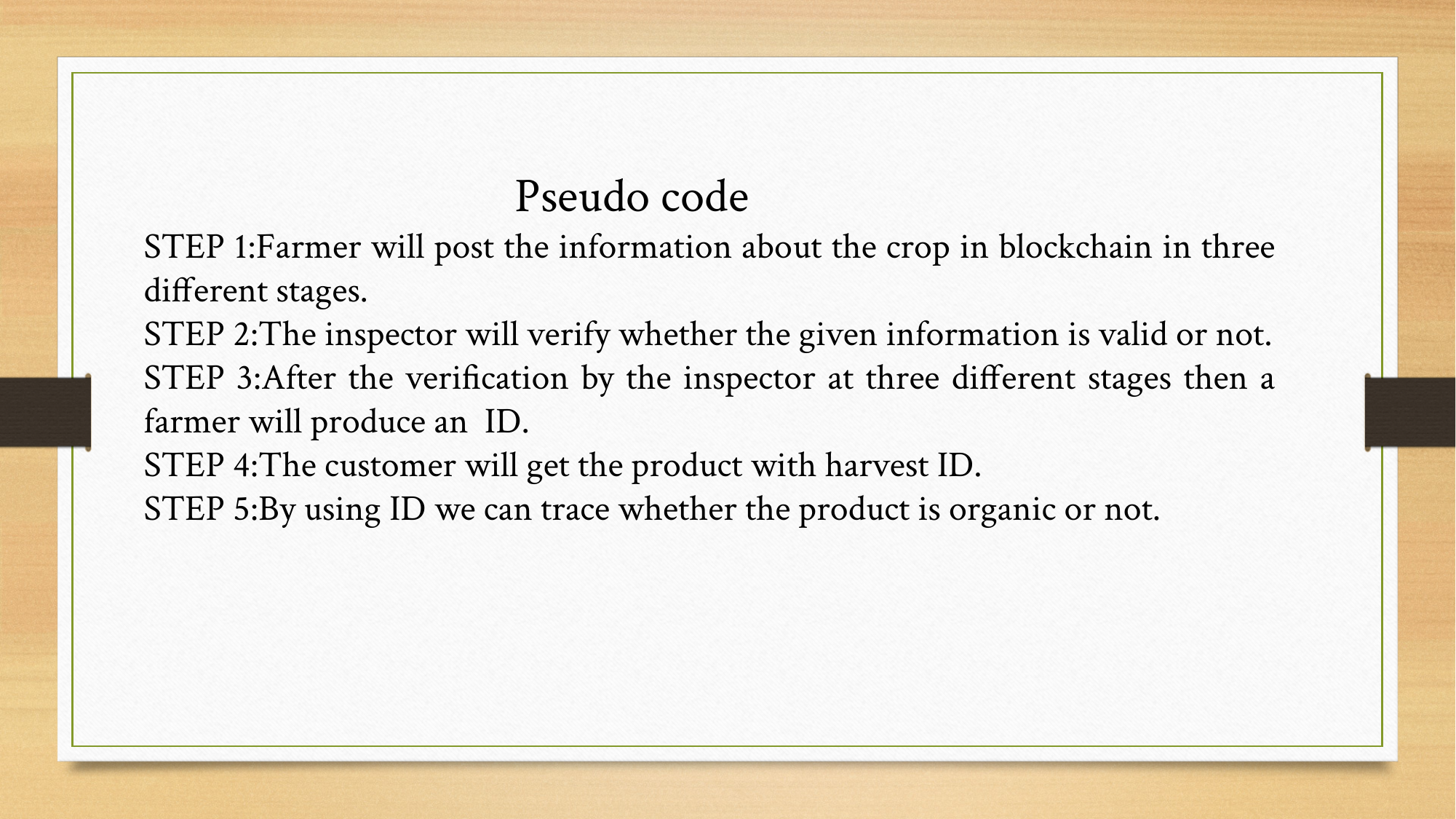

Pseudo code
STEP 1:Farmer will post the information about the crop in blockchain in three different stages.
STEP 2:The inspector will verify whether the given information is valid or not.
STEP 3:After the verification by the inspector at three different stages then a farmer will produce an  ID.
STEP 4:The customer will get the product with harvest ID.
STEP 5:By using ID we can trace whether the product is organic or not.